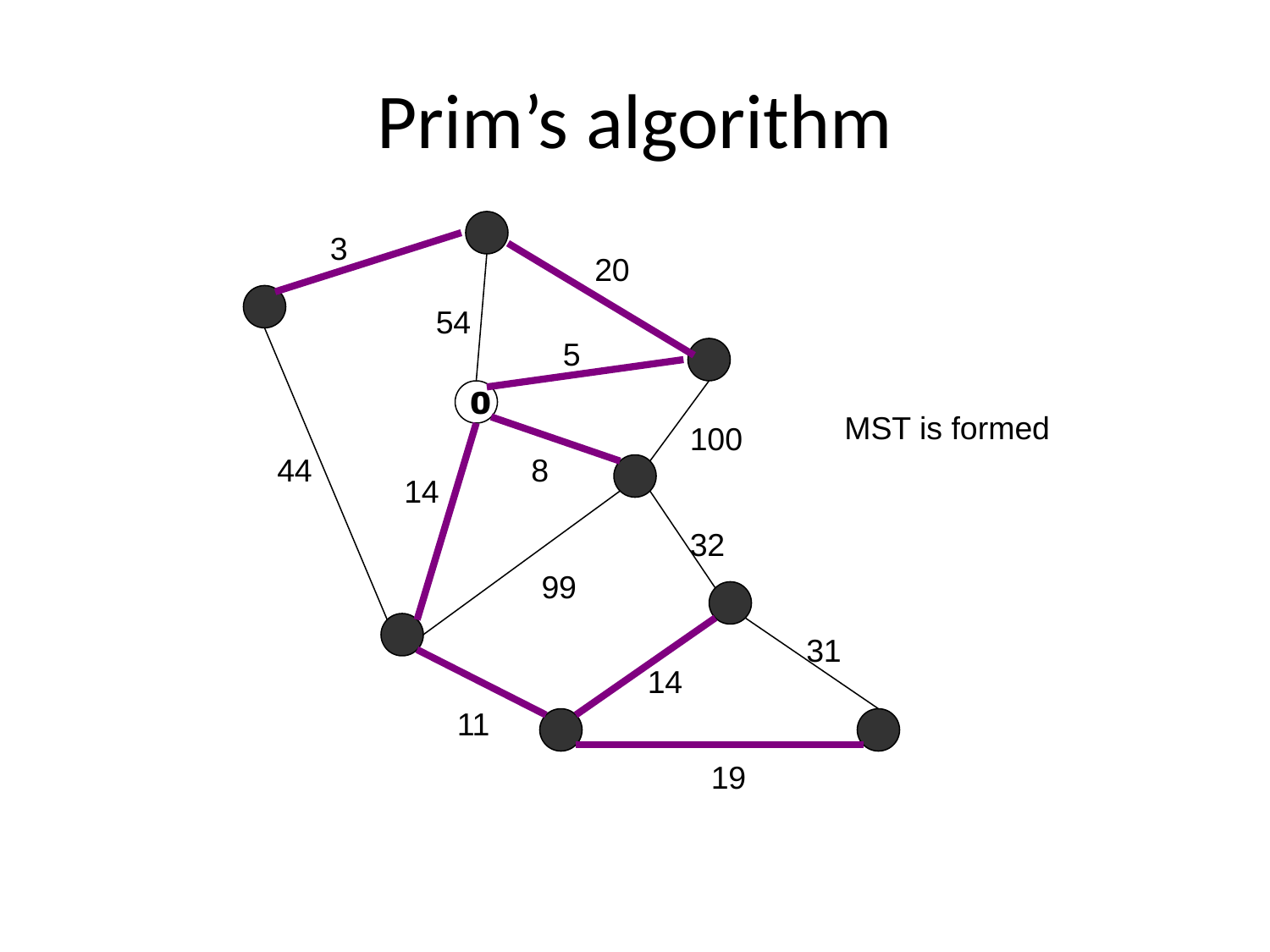

# Prim’s algorithm

3
20

54
5

 0
MST is formed
100
44
8

14
32
99

31
14
11

19